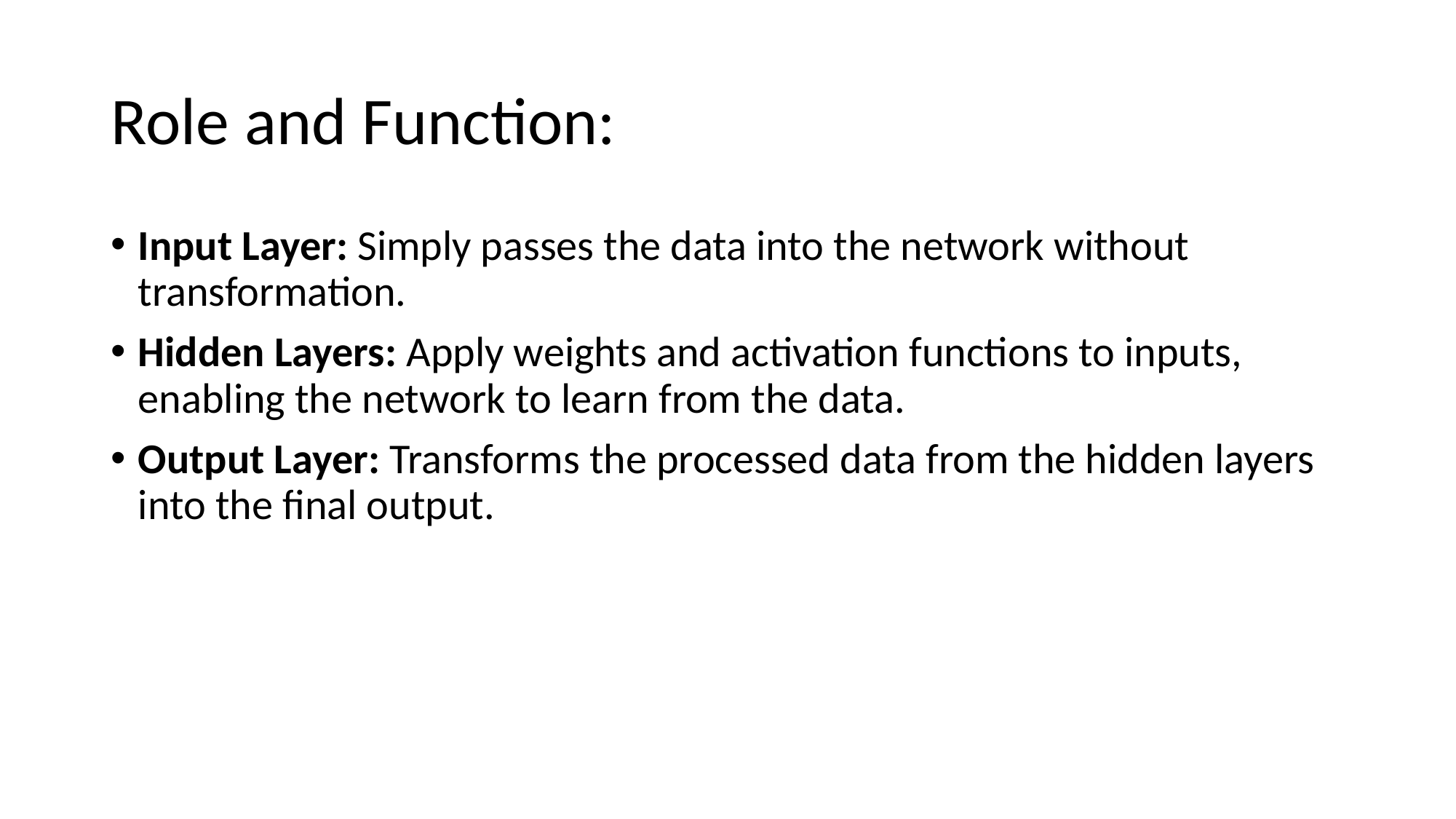

# Role and Function:
Input Layer: Simply passes the data into the network without transformation.
Hidden Layers: Apply weights and activation functions to inputs, enabling the network to learn from the data.
Output Layer: Transforms the processed data from the hidden layers into the final output.